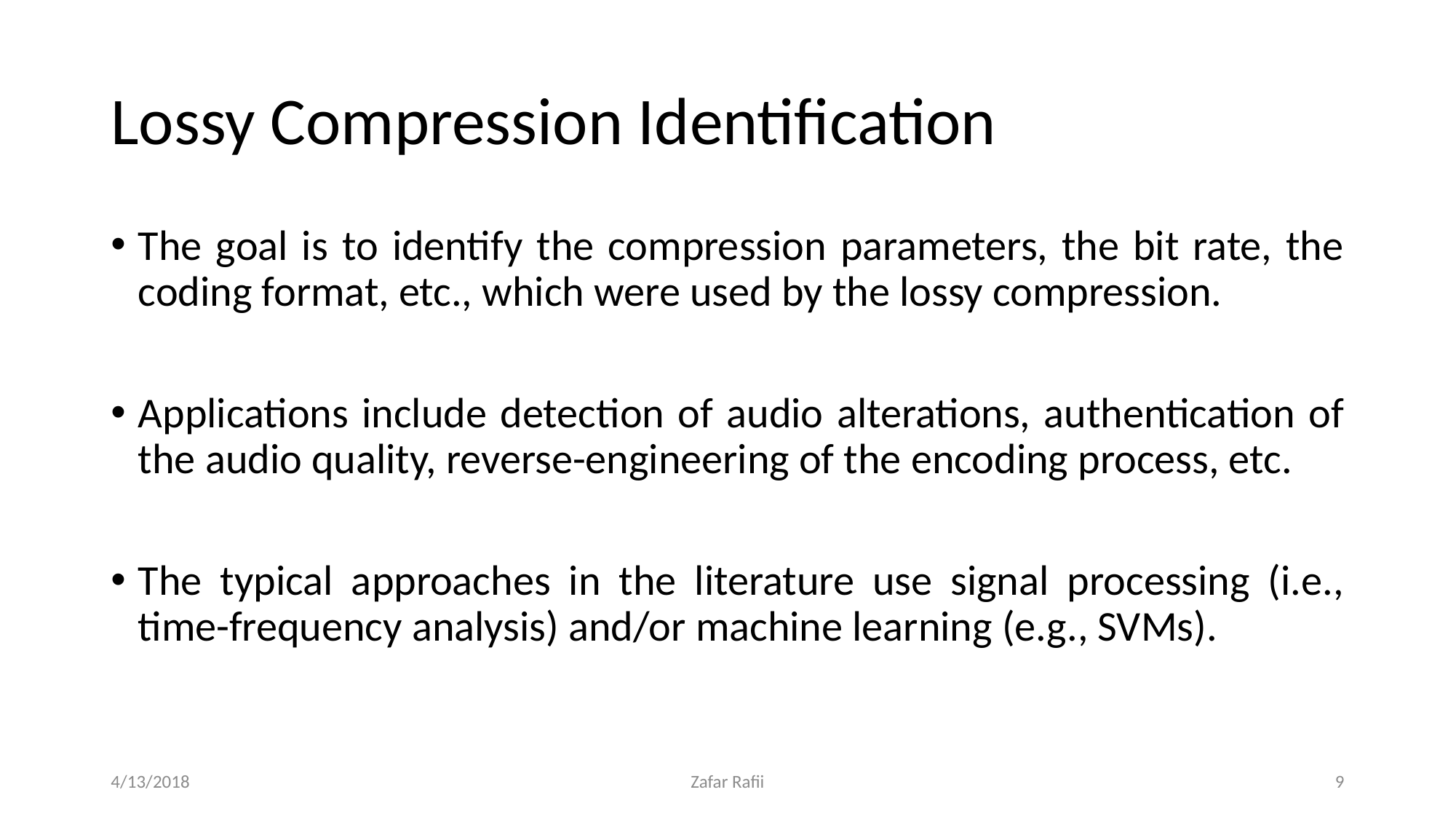

# Lossy Compression Identification
The goal is to identify the compression parameters, the bit rate, the coding format, etc., which were used by the lossy compression.

Applications include detection of audio alterations, authentication of the audio quality, reverse-engineering of the encoding process, etc.

The typical approaches in the literature use signal processing (i.e., time-frequency analysis) and/or machine learning (e.g., SVMs).
4/13/2018
Zafar Rafii
9